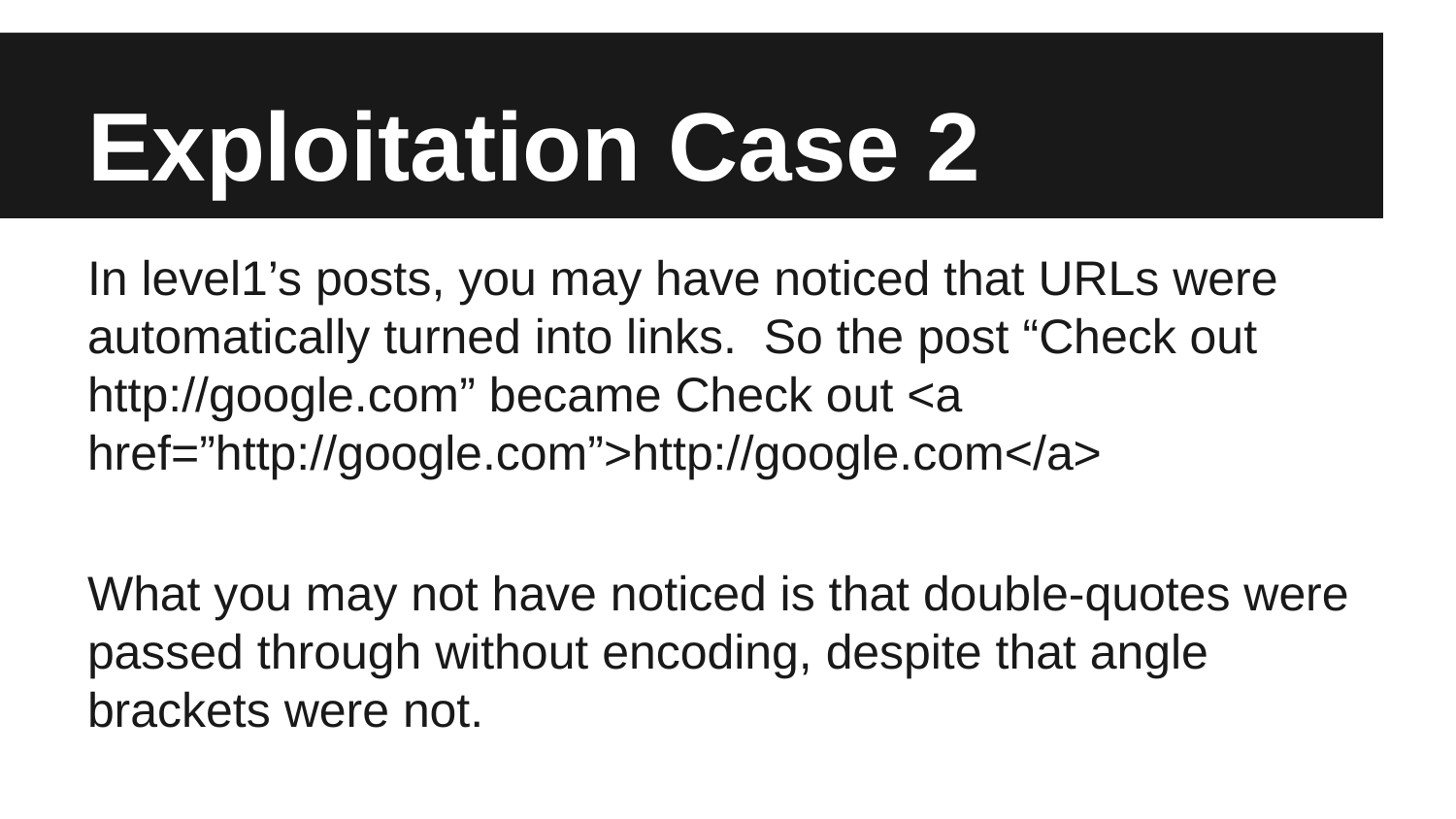

# Exploitation Case 2
In level1’s posts, you may have noticed that URLs were automatically turned into links.  So the post “Check out http://google.com” became Check out <a href=”http://google.com”>http://google.com</a>

What you may not have noticed is that double-quotes were passed through without encoding, despite that angle brackets were not.

So the URL http://” became <a href=”http://””>http://”</a>